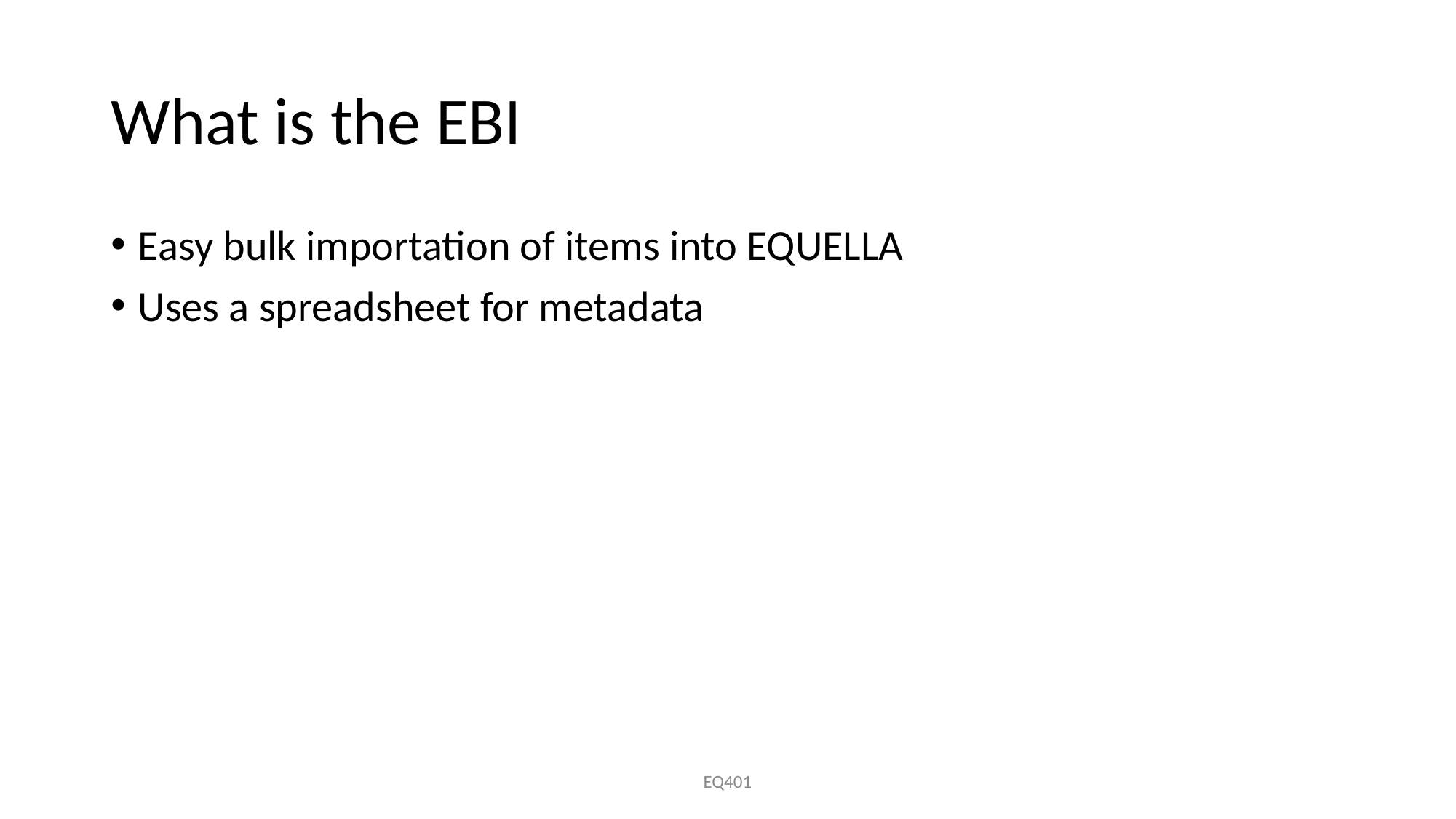

# What is the EBI
Easy bulk importation of items into EQUELLA
Uses a spreadsheet for metadata
EQ401